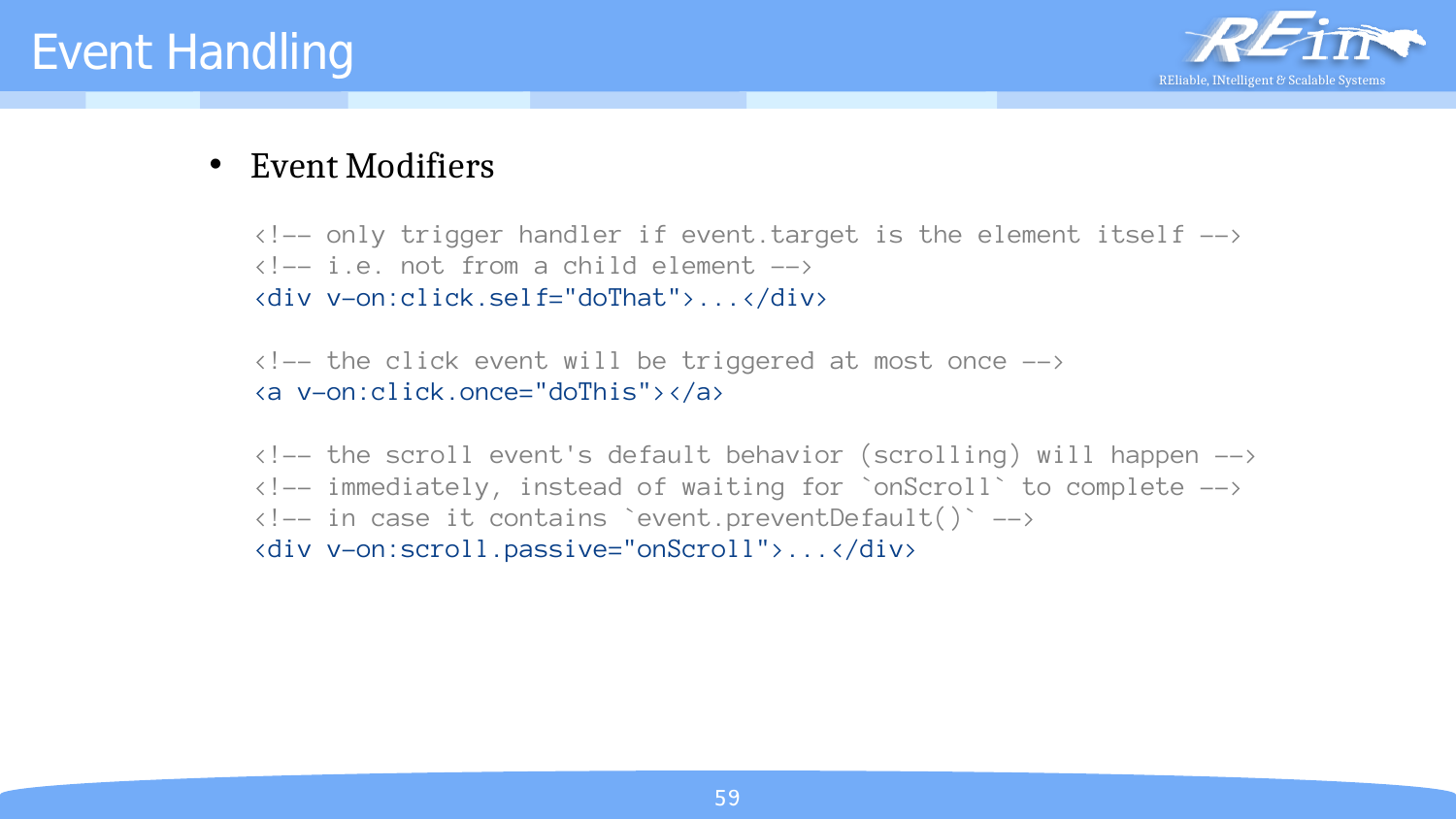

# Event Handling
Event Modifiers

   <!-- only trigger handler if event.target is the element itself -->
   <!-- i.e. not from a child element -->
   <div v-on:click.self="doThat">...</div>

   <!-- the click event will be triggered at most once -->
   <a v-on:click.once="doThis"></a>

   <!-- the scroll event's default behavior (scrolling) will happen -->
   <!-- immediately, instead of waiting for `onScroll` to complete -->
   <!-- in case it contains `event.preventDefault()` -->
   <div v-on:scroll.passive="onScroll">...</div>
59